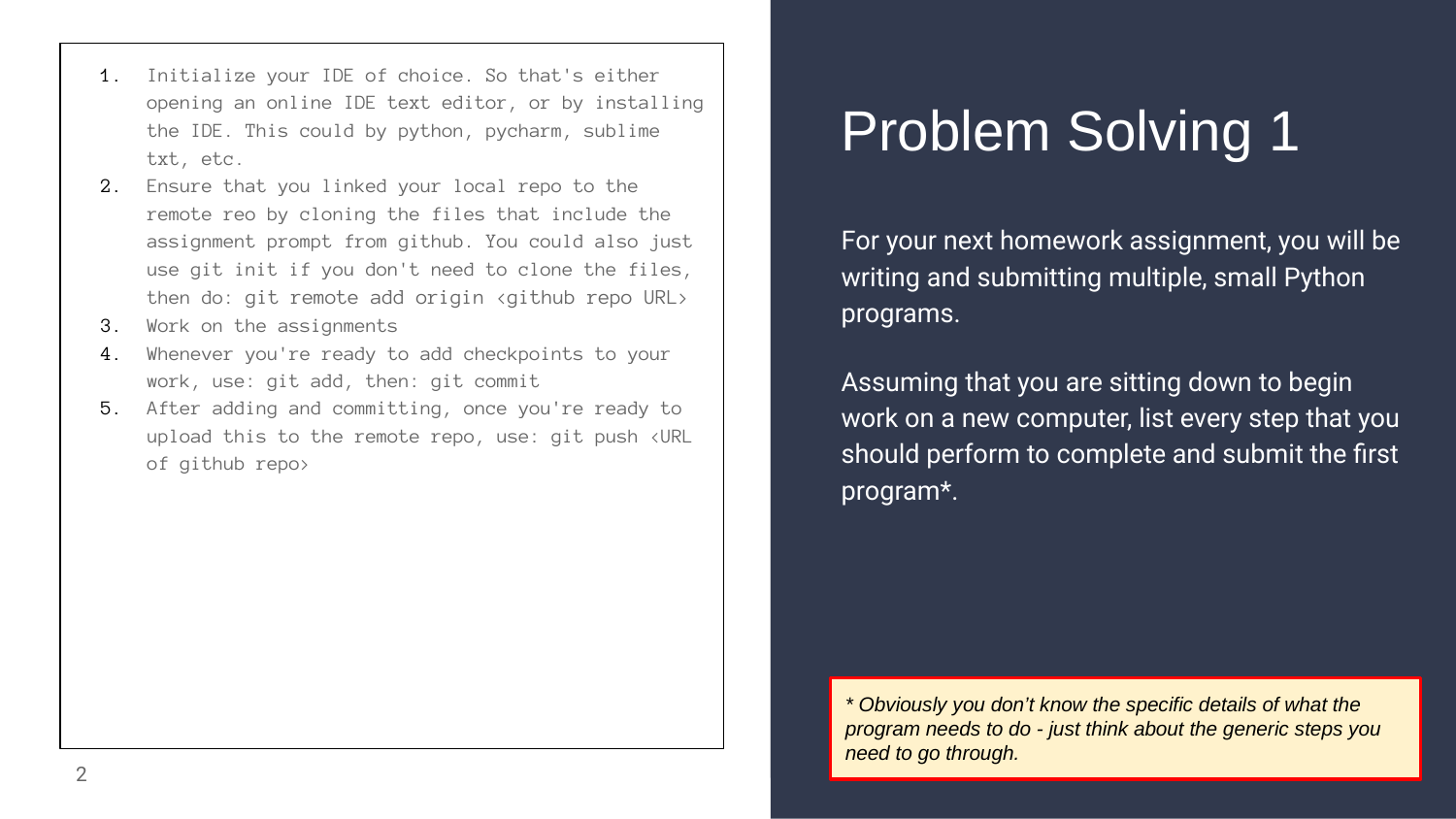

Initialize your IDE of choice. So that's either opening an online IDE text editor, or by installing the IDE. This could by python, pycharm, sublime txt, etc.
Ensure that you linked your local repo to the remote reo by cloning the files that include the assignment prompt from github. You could also just use git init if you don't need to clone the files, then do: git remote add origin <github repo URL>
Work on the assignments
Whenever you're ready to add checkpoints to your work, use: git add, then: git commit
After adding and committing, once you're ready to upload this to the remote repo, use: git push <URL of github repo>

# Problem Solving 1
For your next homework assignment, you will be writing and submitting multiple, small Python programs.
Assuming that you are sitting down to begin work on a new computer, list every step that you should perform to complete and submit the first program*.
* Obviously you don’t know the specific details of what the program needs to do - just think about the generic steps you need to go through.
2